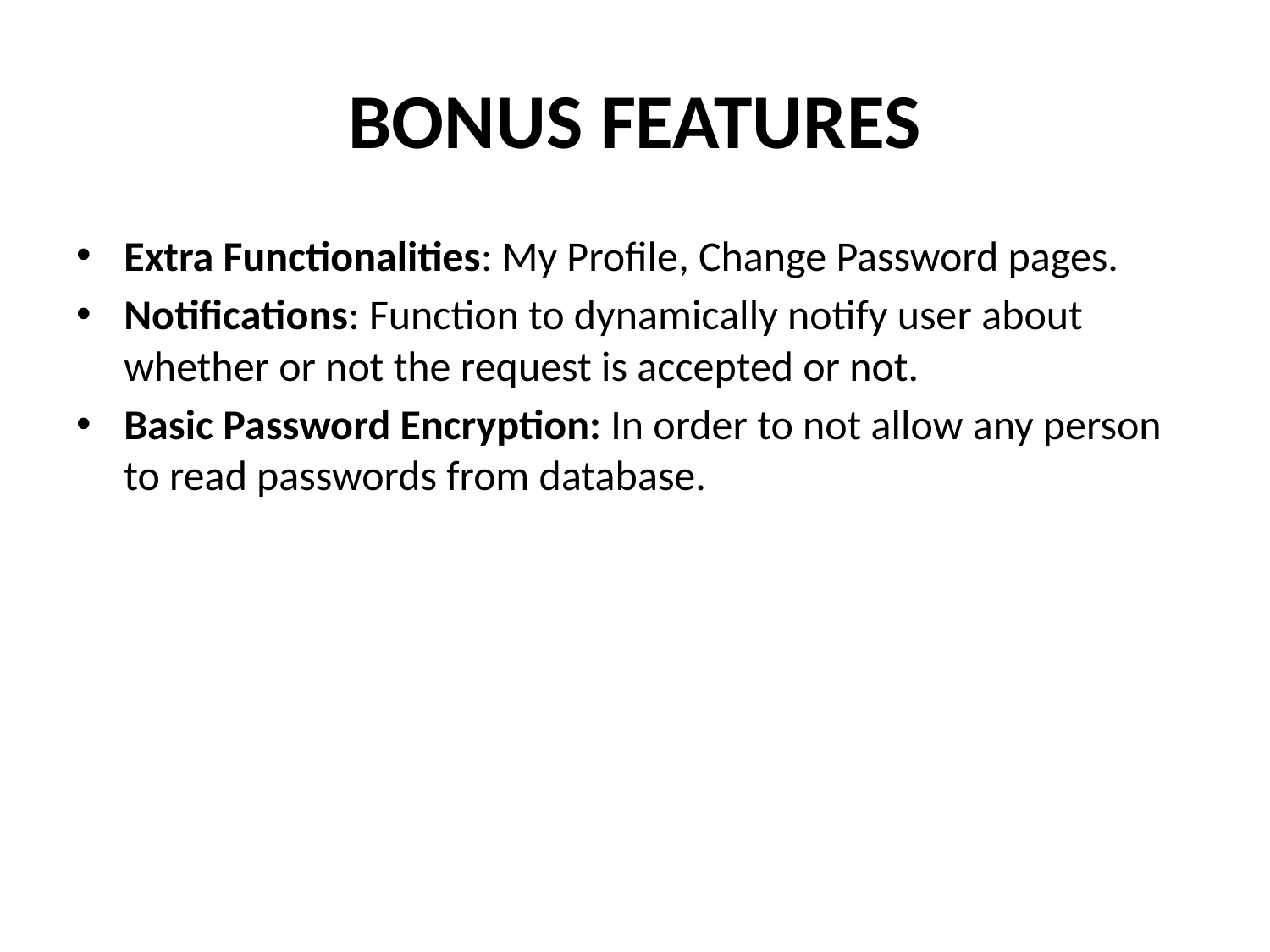

# BONUS FEATURES
Extra Functionalities: My Profile, Change Password pages.
Notifications: Function to dynamically notify user about whether or not the request is accepted or not.
Basic Password Encryption: In order to not allow any person to read passwords from database.